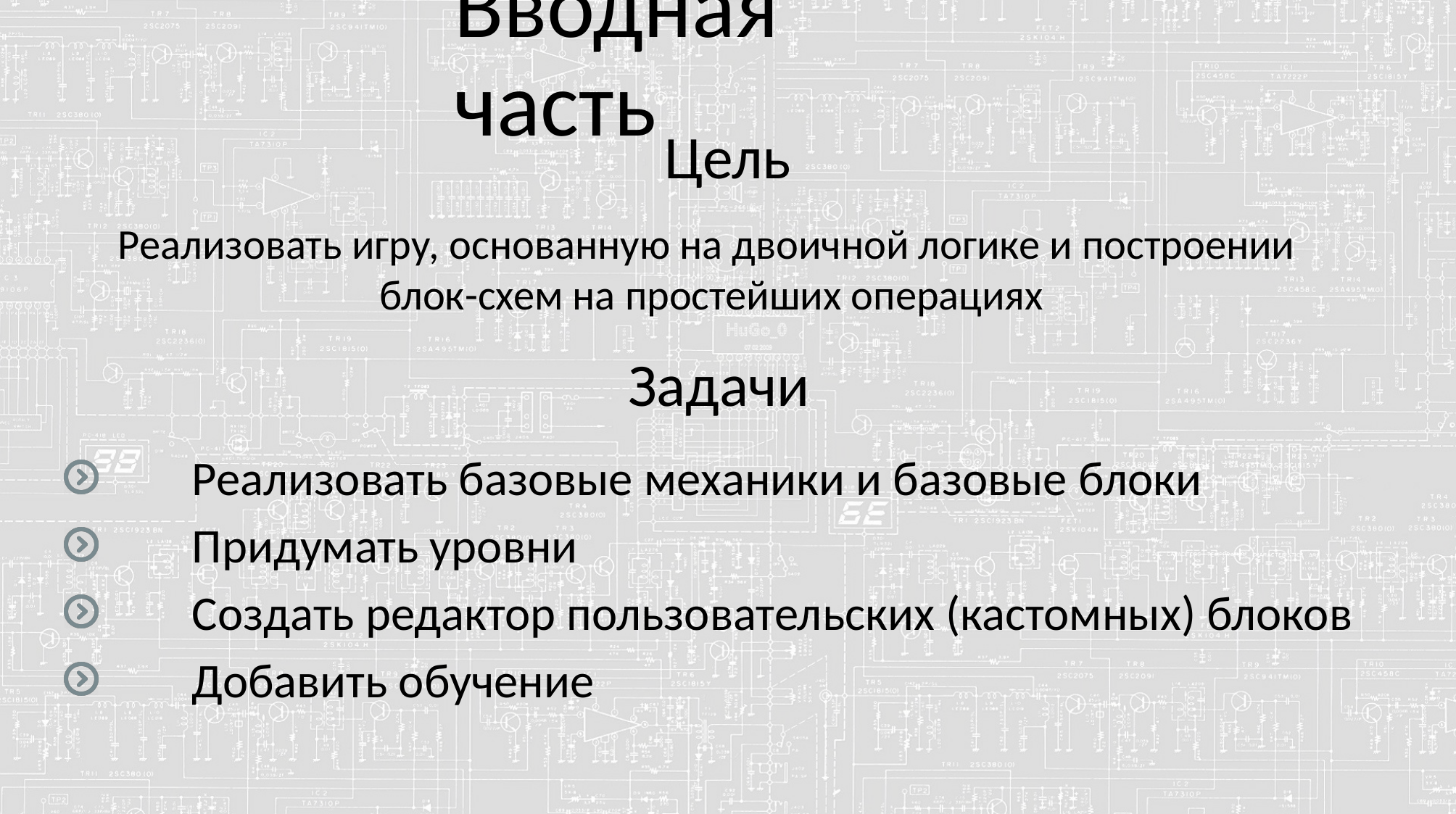

# Вводная часть
Цель
Реализовать игру, основанную на двоичной логике и построении
блок-схем на простейших операциях
Задачи
Реализовать базовые механики и базовые блоки
Придумать уровни
Создать редактор пользовательских (кастомных) блоков
Добавить обучение